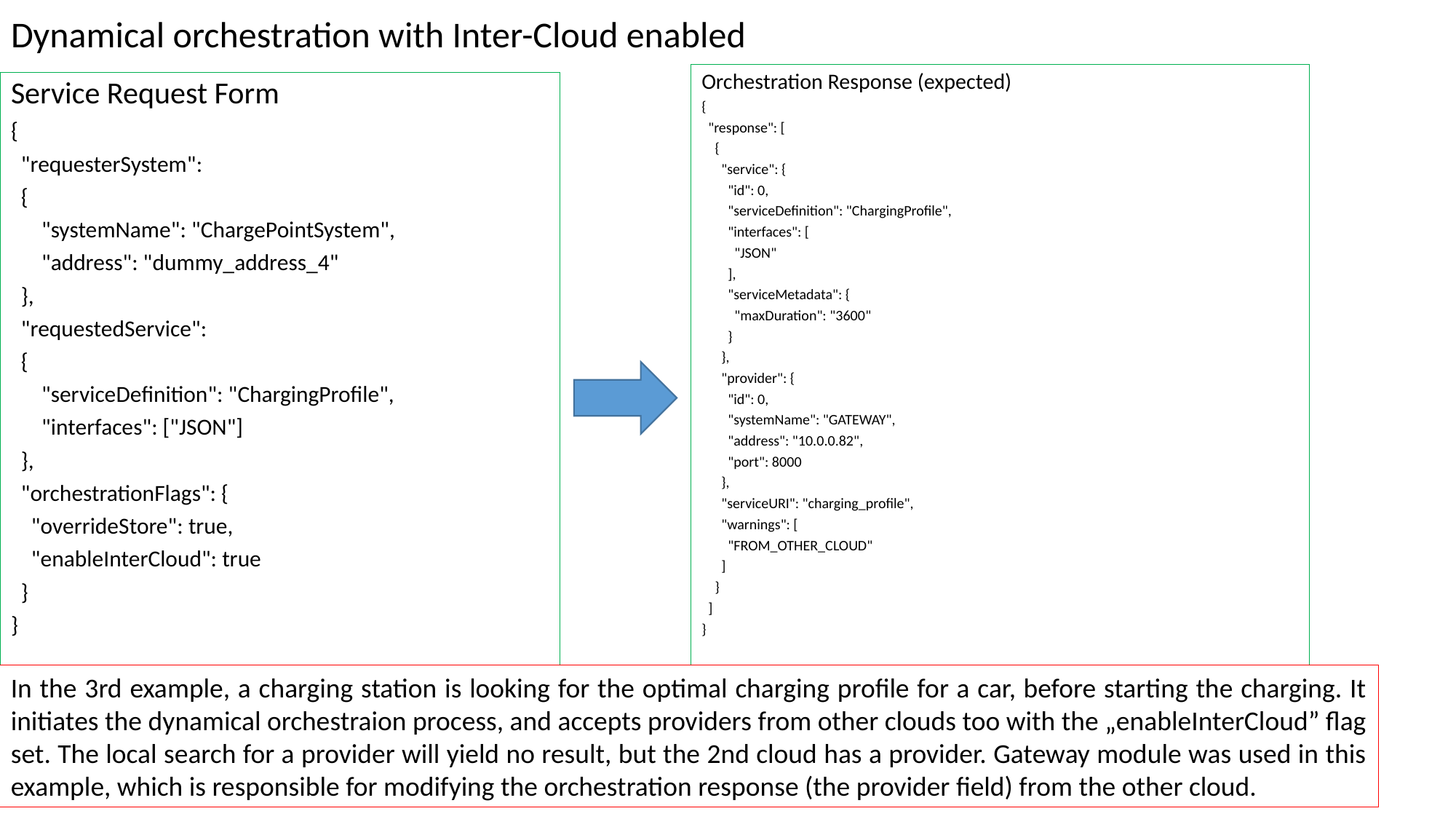

# Dynamical orchestration with Inter-Cloud enabled
Orchestration Response (expected)
{
  "response": [
    {
      "service": {
        "id": 0,
        "serviceDefinition": "ChargingProfile",
        "interfaces": [
          "JSON"
        ],
        "serviceMetadata": {
          "maxDuration": "3600"
        }
      },
      "provider": {
        "id": 0,
        "systemName": "GATEWAY",
        "address": "10.0.0.82",
        "port": 8000
      },
      "serviceURI": "charging_profile",
      "warnings": [
        "FROM_OTHER_CLOUD"
      ]
    }
  ]
}
Service Request Form
{
  "requesterSystem":
  {
      "systemName": "ChargePointSystem",
      "address": "dummy_address_4"
  },
  "requestedService":
  {
      "serviceDefinition": "ChargingProfile",
      "interfaces": ["JSON"]
  },
  "orchestrationFlags": {
    "overrideStore": true,
    "enableInterCloud": true
  }
}

In the 3rd example, a charging station is looking for the optimal charging profile for a car, before starting the charging. It initiates the dynamical orchestraion process, and accepts providers from other clouds too with the „enableInterCloud” flag set. The local search for a provider will yield no result, but the 2nd cloud has a provider. Gateway module was used in this example, which is responsible for modifying the orchestration response (the provider field) from the other cloud.